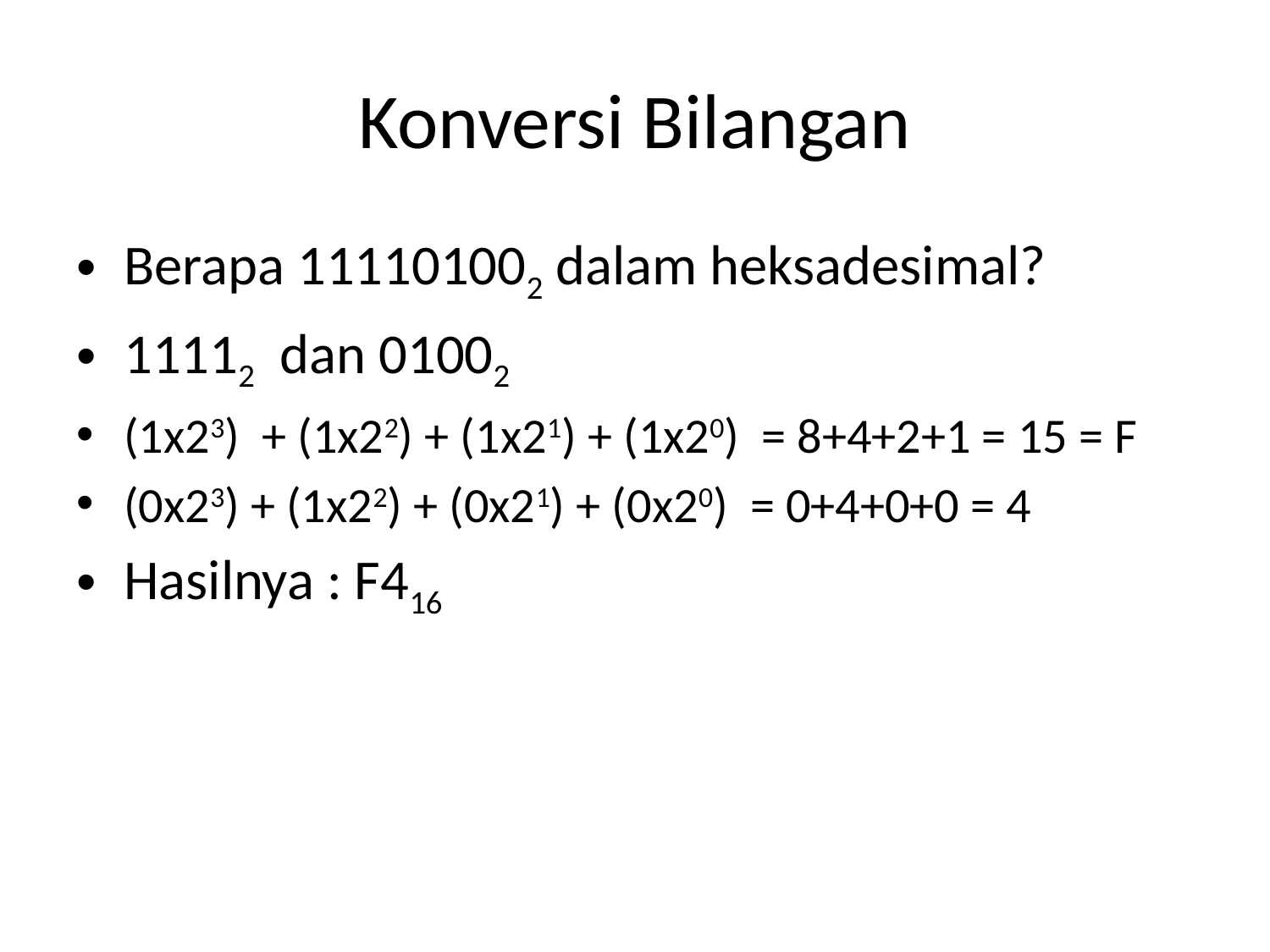

# Konversi Bilangan
Berapa 111101002 dalam heksadesimal?
11112  dan 01002
(1x23)  + (1x22) + (1x21) + (1x20)  = 8+4+2+1 = 15 = F
(0x23) + (1x22) + (0x21) + (0x20)  = 0+4+0+0 = 4
Hasilnya : F416